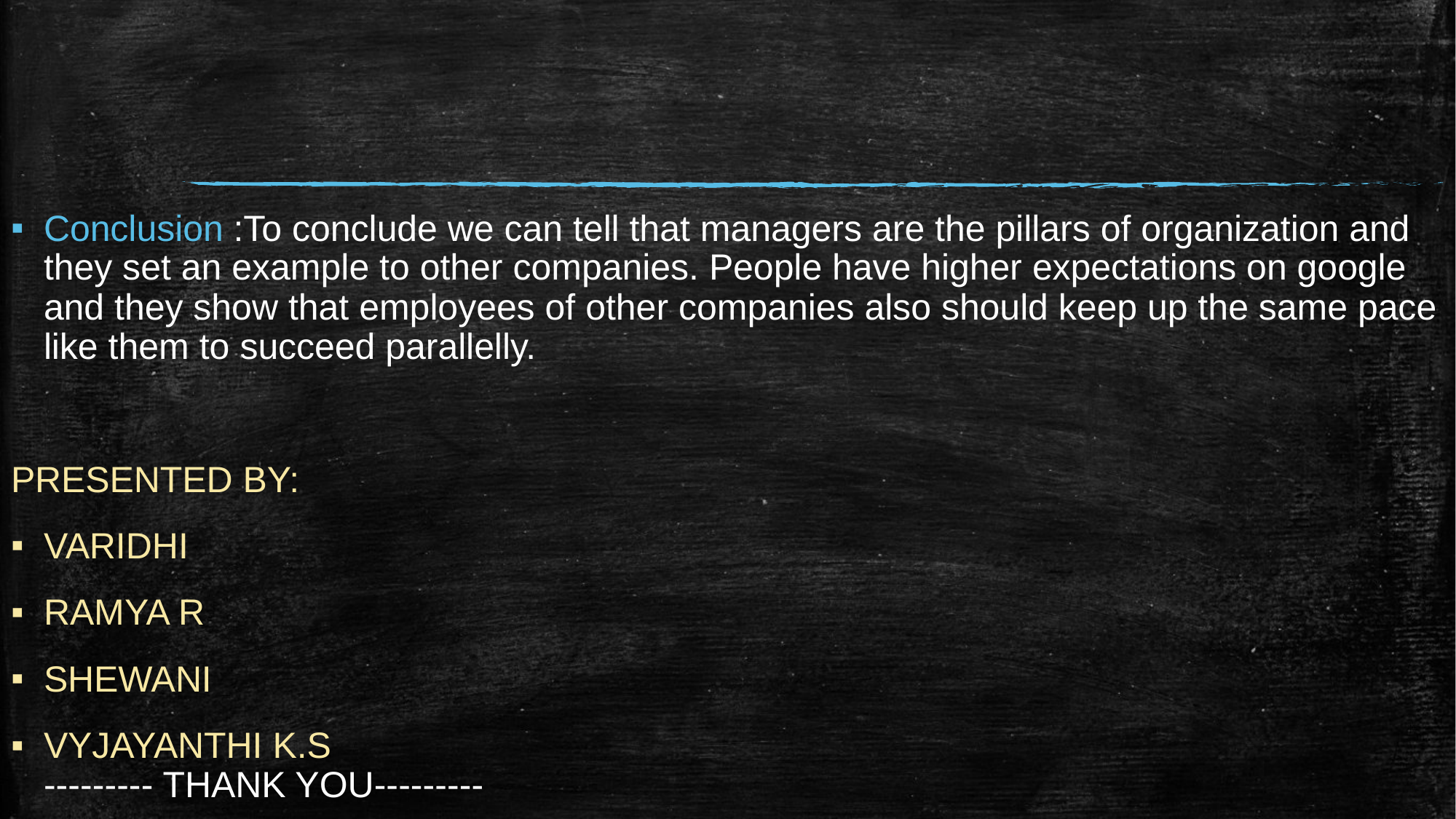

Conclusion :To conclude we can tell that managers are the pillars of organization and they set an example to other companies. People have higher expectations on google and they show that employees of other companies also should keep up the same pace like them to succeed parallelly.

PRESENTED BY:
VARIDHI
RAMYA R
SHEWANI
VYJAYANTHI K.S                                                                                                  --------- THANK YOU---------